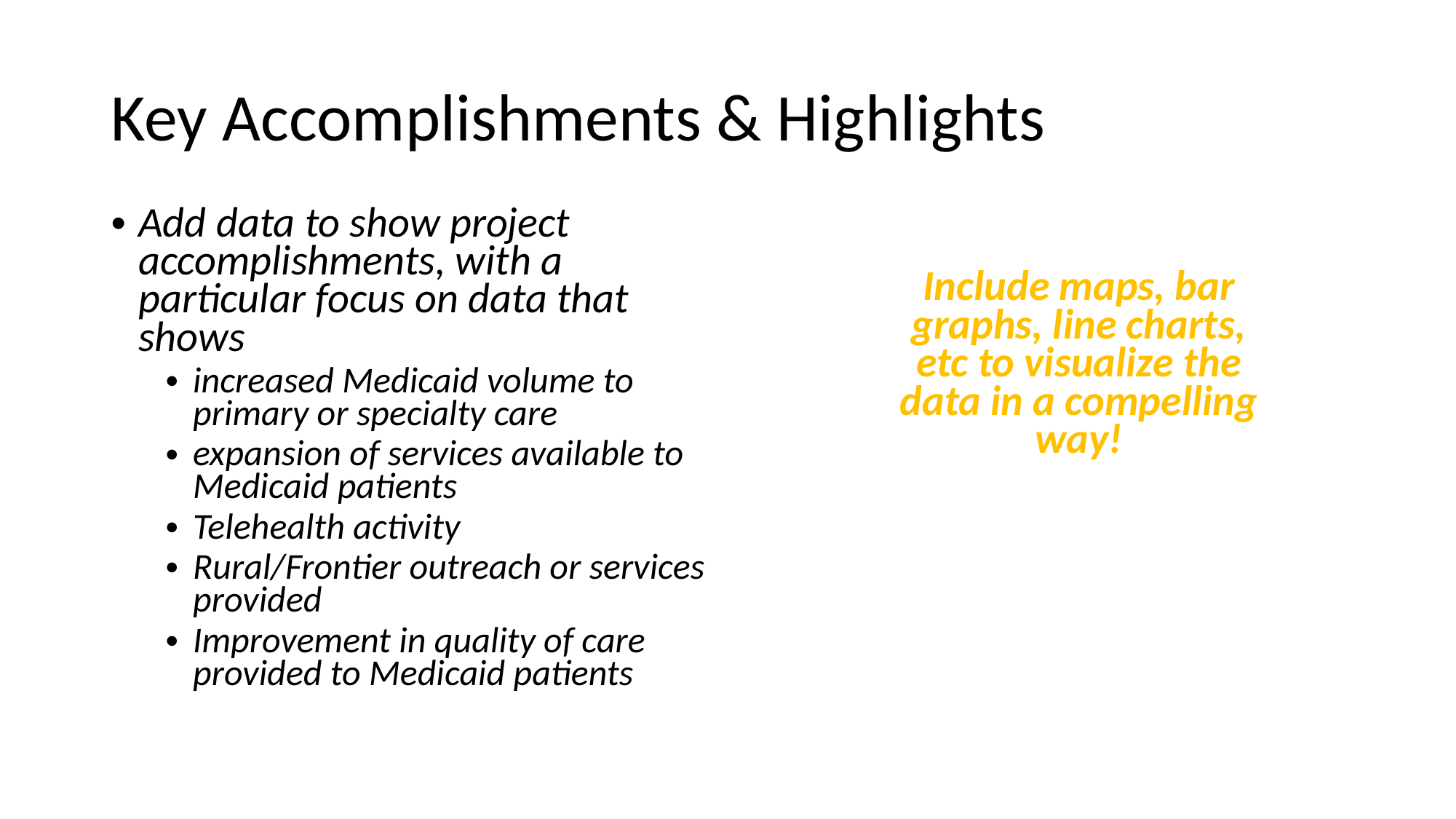

# Key Accomplishments & Highlights
Add data to show project accomplishments, with a particular focus on data that shows
increased Medicaid volume to primary or specialty care
expansion of services available to Medicaid patients
Telehealth activity
Rural/Frontier outreach or services provided
Improvement in quality of care provided to Medicaid patients
Include maps, bar graphs, line charts, etc to visualize the data in a compelling way!